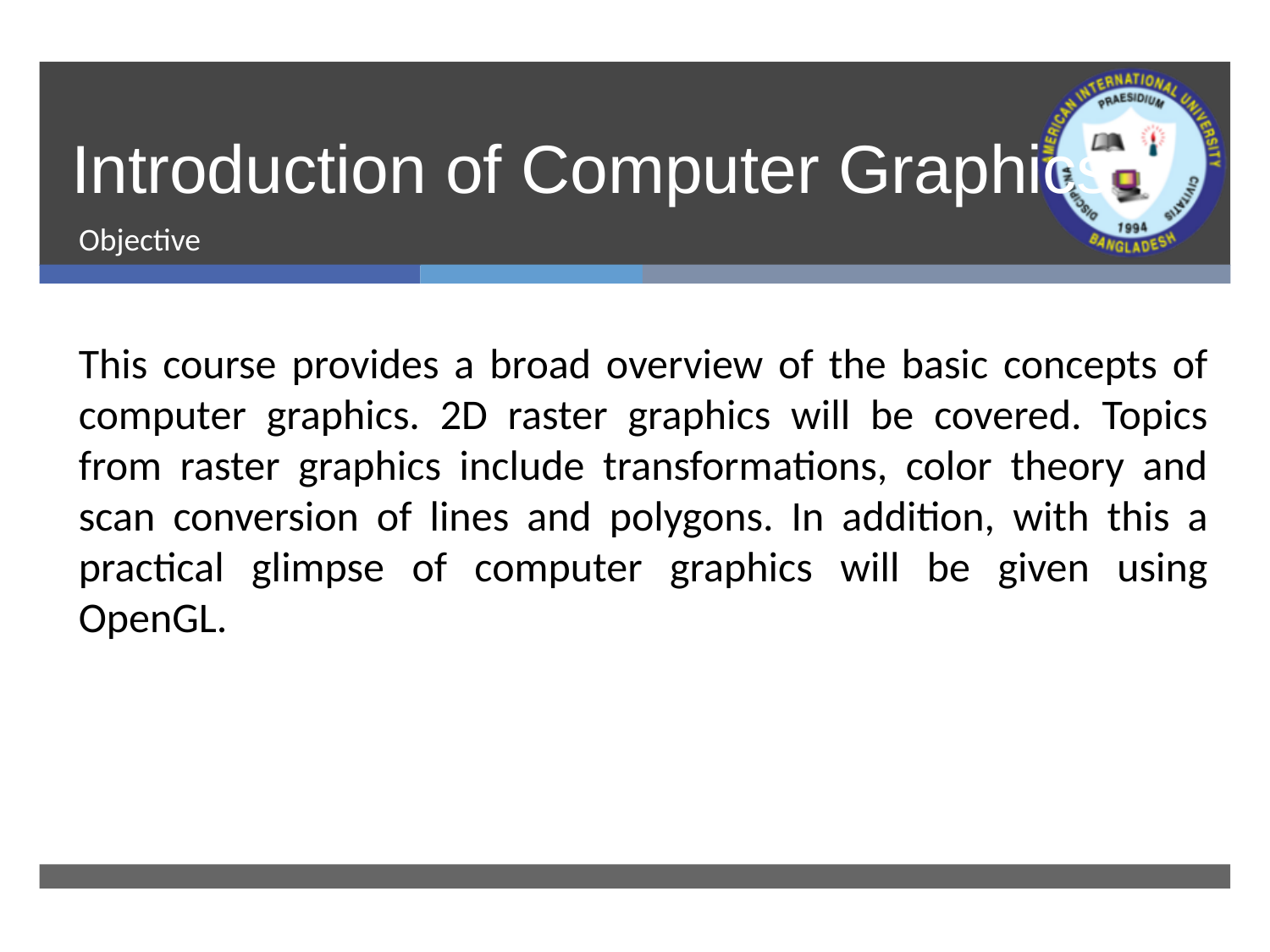

# Introduction of Computer Graphics
Objective
This course provides a broad overview of the basic concepts of computer graphics. 2D raster graphics will be covered. Topics from raster graphics include transformations, color theory and scan conversion of lines and polygons. In addition, with this a practical glimpse of computer graphics will be given using OpenGL.